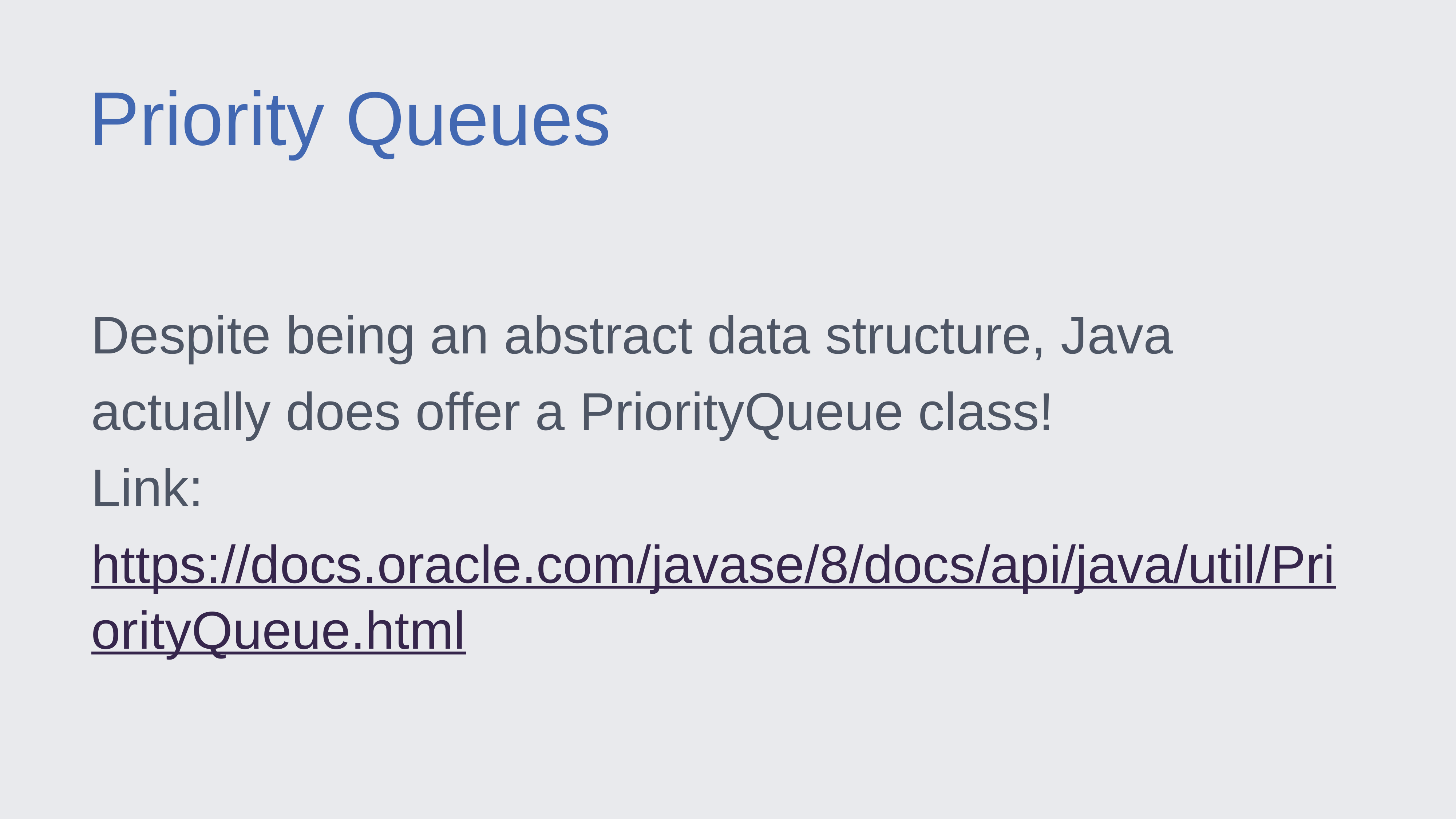

Priority Queues

Despite being an abstract data structure, Java actually does offer a PriorityQueue class!
Link: https://docs.oracle.com/javase/8/docs/api/java/util/PriorityQueue.html